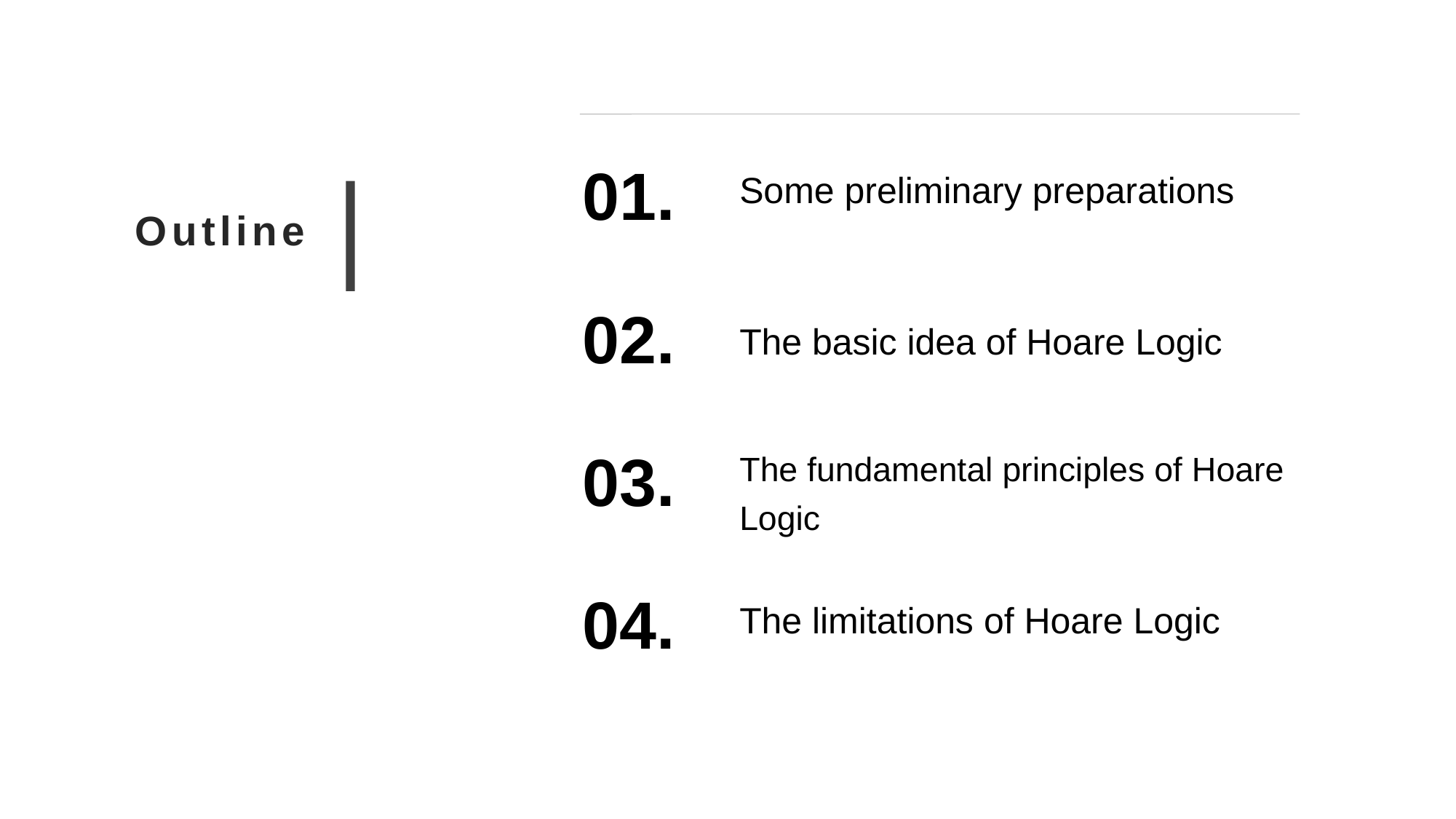

Some preliminary preparations
01.

Outline
02.
The basic idea of Hoare Logic

03.
The fundamental principles of Hoare Logic
The limitations of Hoare Logic
04.